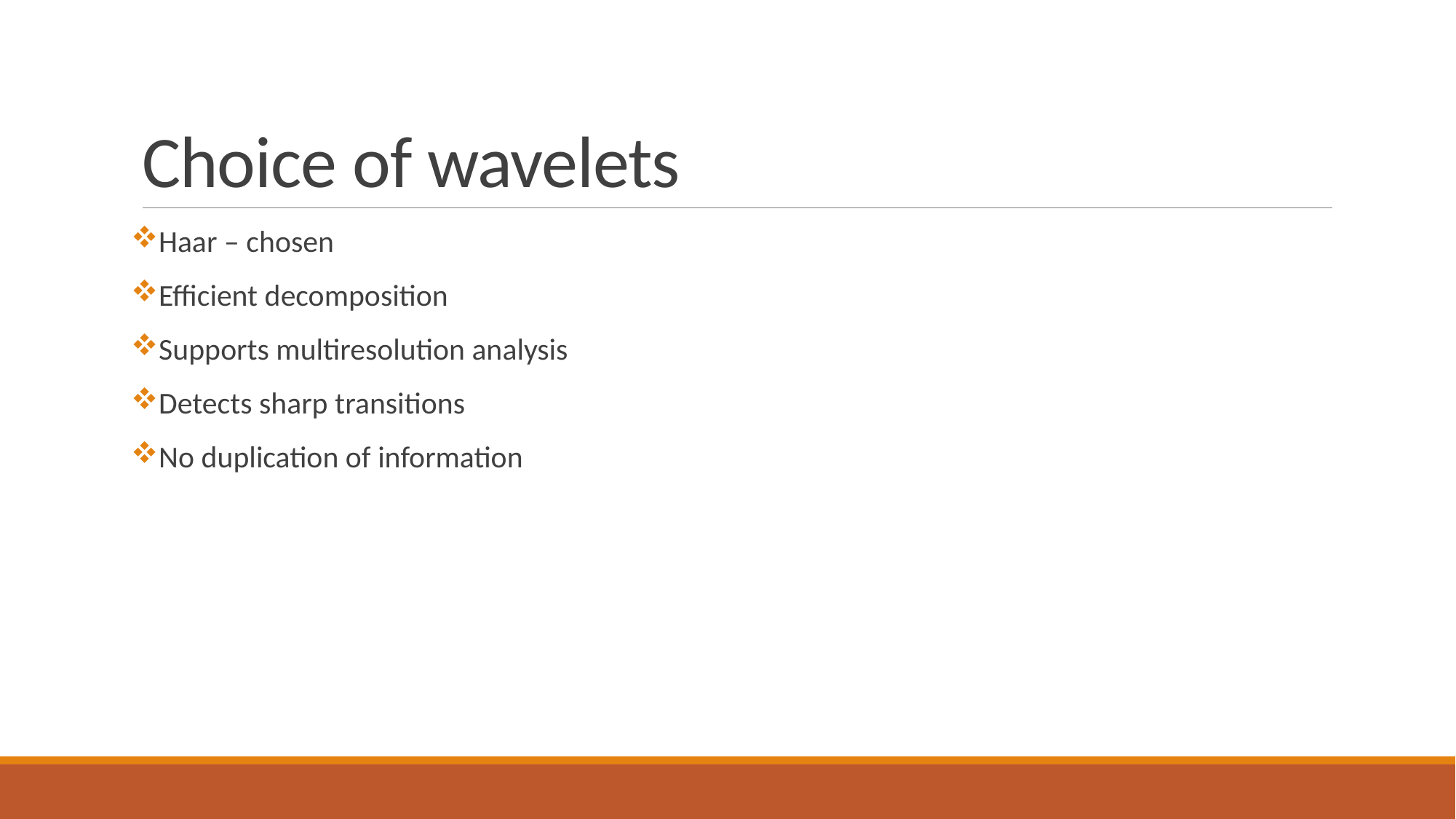

# Choice of wavelets
Haar – chosen
Efficient decomposition
Supports multiresolution analysis
Detects sharp transitions
No duplication of information